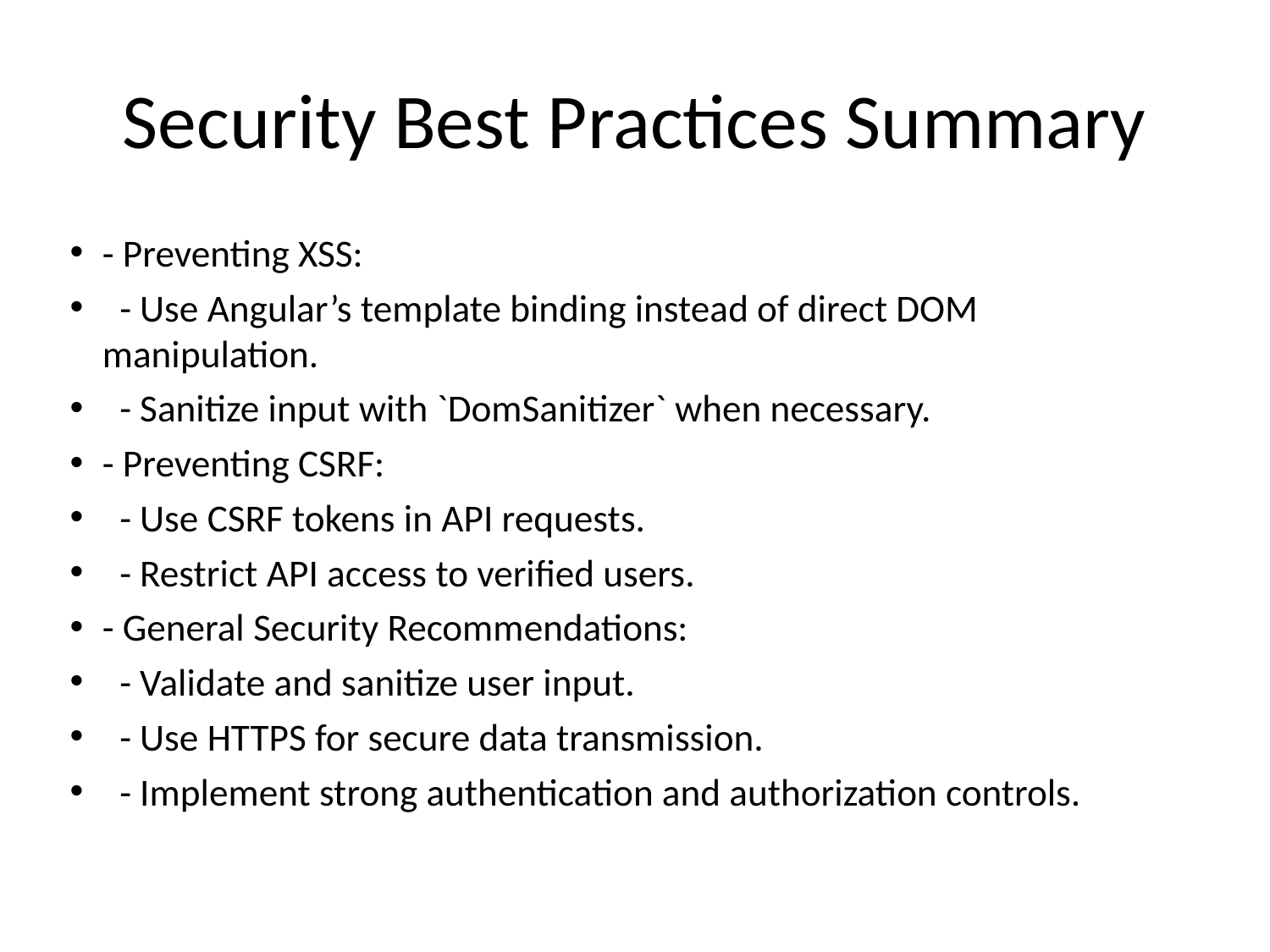

# Security Best Practices Summary
- Preventing XSS:
  - Use Angular’s template binding instead of direct DOM manipulation.
  - Sanitize input with `DomSanitizer` when necessary.
- Preventing CSRF:
  - Use CSRF tokens in API requests.
  - Restrict API access to verified users.
- General Security Recommendations:
  - Validate and sanitize user input.
  - Use HTTPS for secure data transmission.
  - Implement strong authentication and authorization controls.